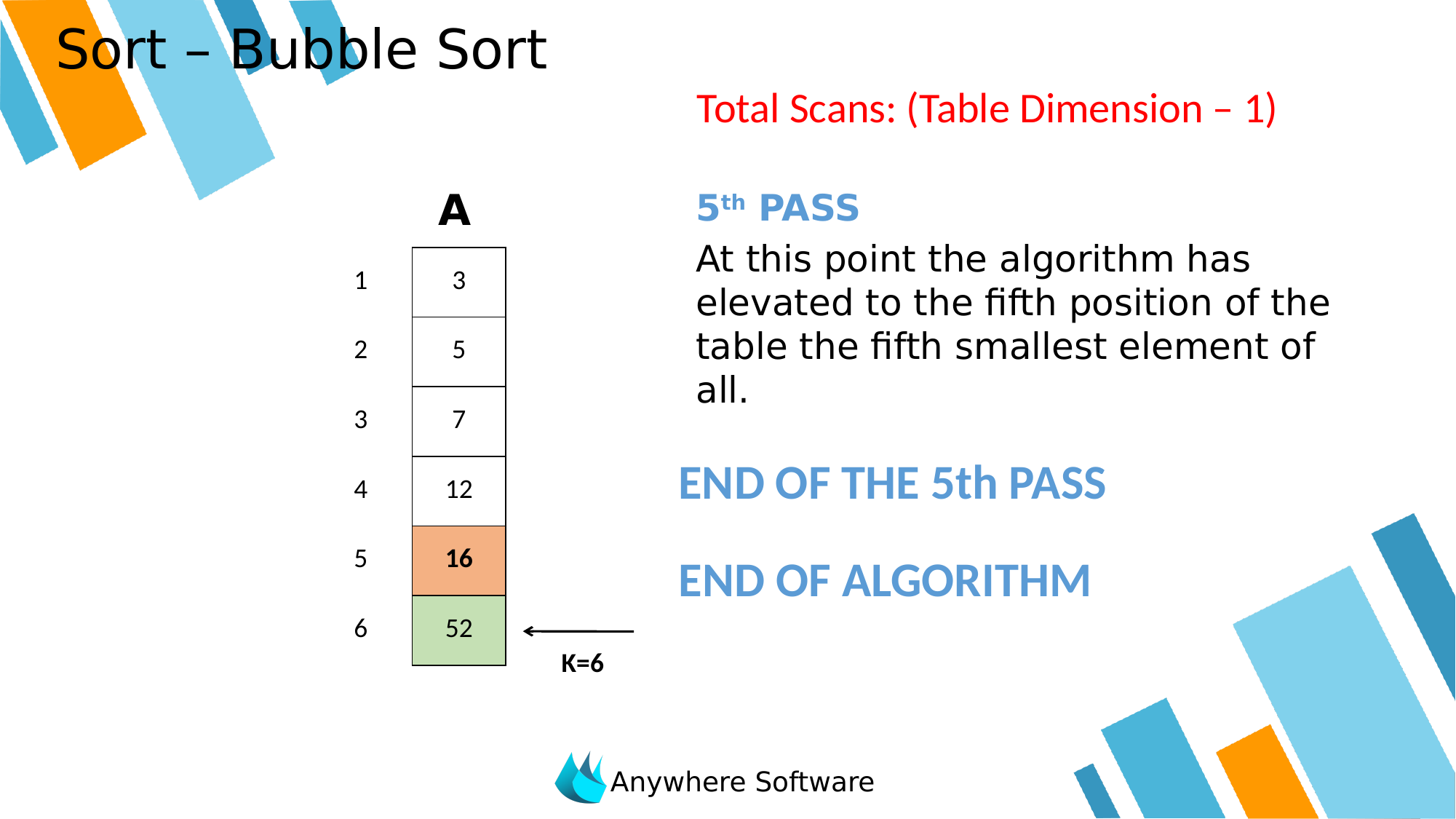

Sort – Bubble Sort
Total Scans: (Table Dimension – 1)
A
5th PASS
At this point the algorithm has elevated to the fifth position of the table the fifth smallest element of all.
| 1 |
| --- |
| 2 |
| 3 |
| 4 |
| 5 |
| 6 |
| 3 |
| --- |
| 5 |
| 7 |
| 12 |
| 16 |
| 52 |
END OF THE 5th PASS
END OF ALGORITHM
Κ=6